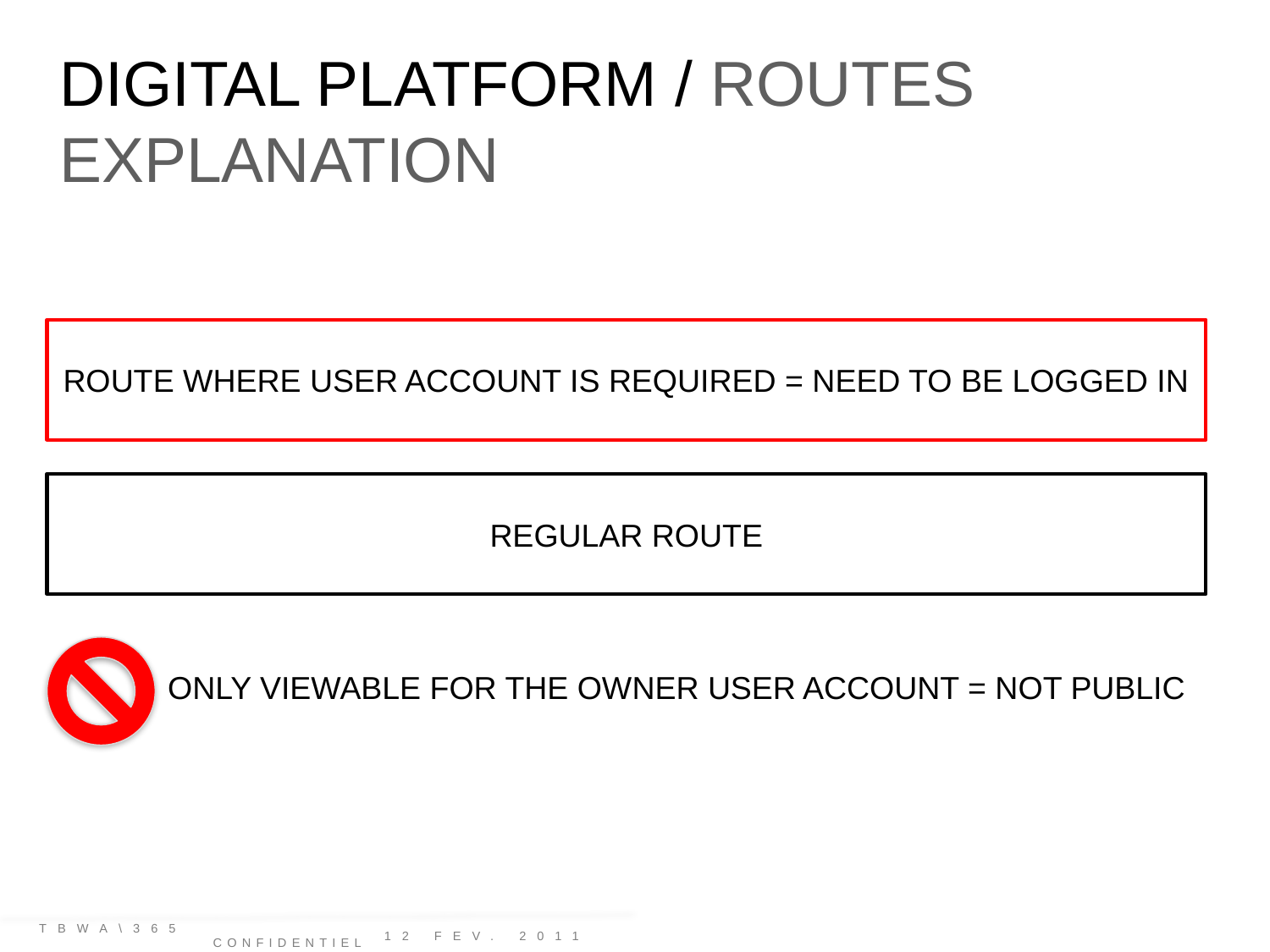

DIGITAL PLATFORM / ROUTES EXPLANATION
ROUTE WHERE USER ACCOUNT IS REQUIRED = NEED TO BE LOGGED IN
REGULAR ROUTE

ONLY VIEWABLE FOR THE OWNER USER ACCOUNT = NOT PUBLIC